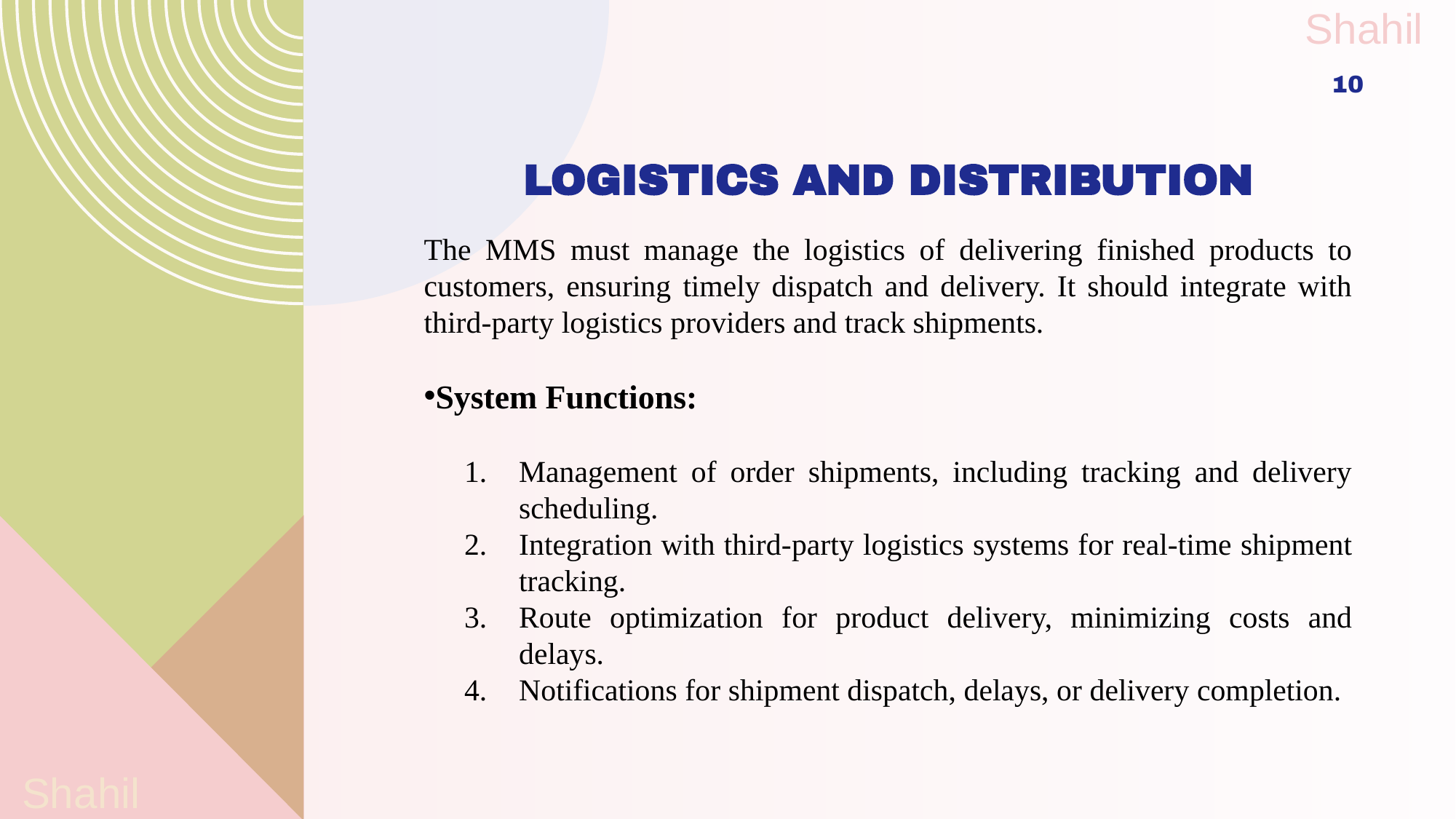

10
# Logistics and Distribution
The MMS must manage the logistics of delivering finished products to customers, ensuring timely dispatch and delivery. It should integrate with third-party logistics providers and track shipments.

System Functions:

Management of order shipments, including tracking and delivery scheduling.
Integration with third-party logistics systems for real-time shipment tracking.
Route optimization for product delivery, minimizing costs and delays.
Notifications for shipment dispatch, delays, or delivery completion.